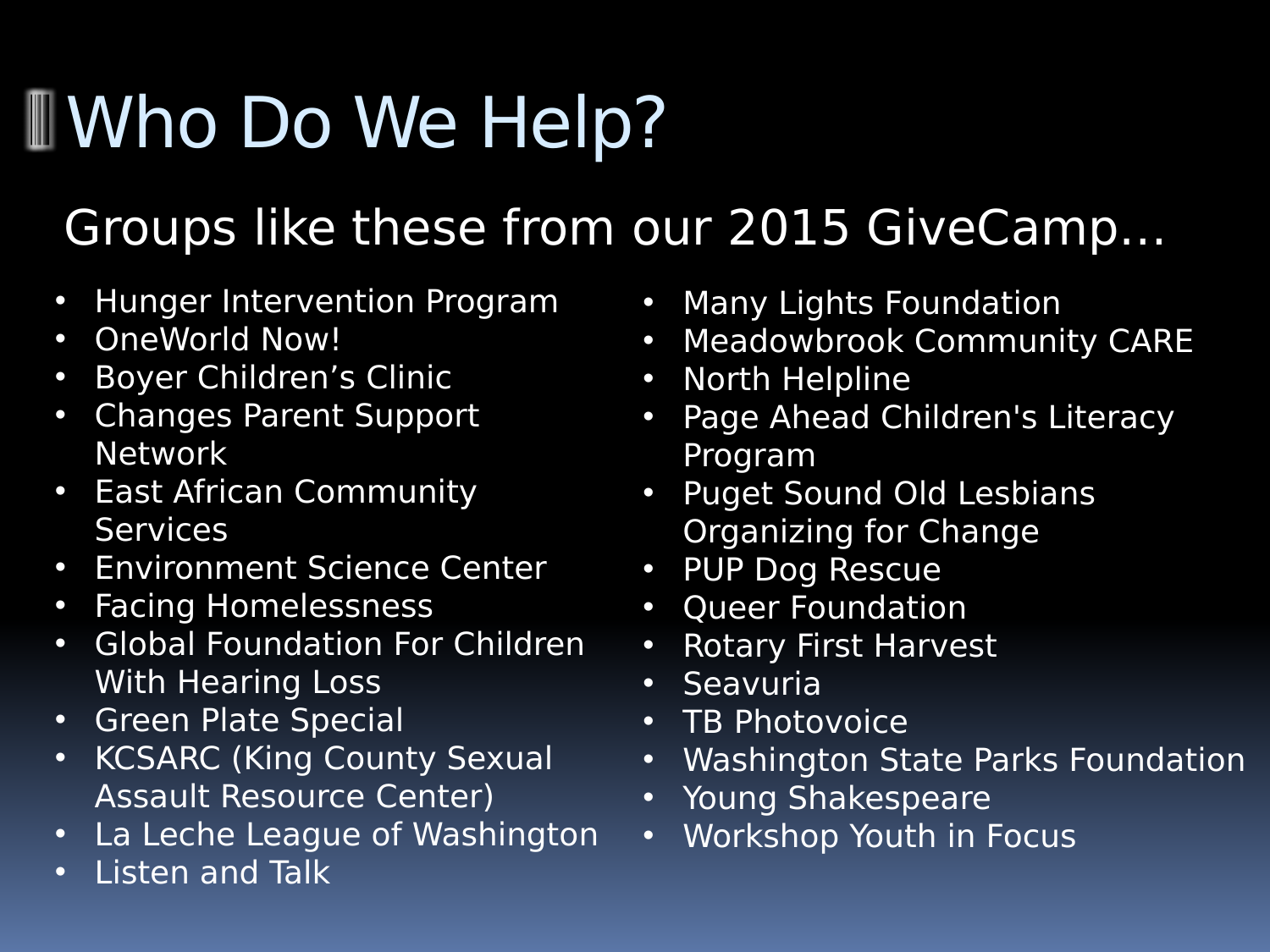

# Who Do We Help?
Groups like these from our 2015 GiveCamp…

Hunger Intervention Program
OneWorld Now!
Boyer Children’s Clinic
Changes Parent Support Network
East African Community Services
Environment Science Center
Facing Homelessness
Global Foundation For Children With Hearing Loss
Green Plate Special
KCSARC (King County Sexual Assault Resource Center)
La Leche League of Washington
Listen and Talk
Many Lights Foundation
Meadowbrook Community CARE
North Helpline
Page Ahead Children's Literacy Program
Puget Sound Old Lesbians Organizing for Change
PUP Dog Rescue
Queer Foundation
Rotary First Harvest
Seavuria
TB Photovoice
Washington State Parks Foundation
Young Shakespeare
Workshop Youth in Focus